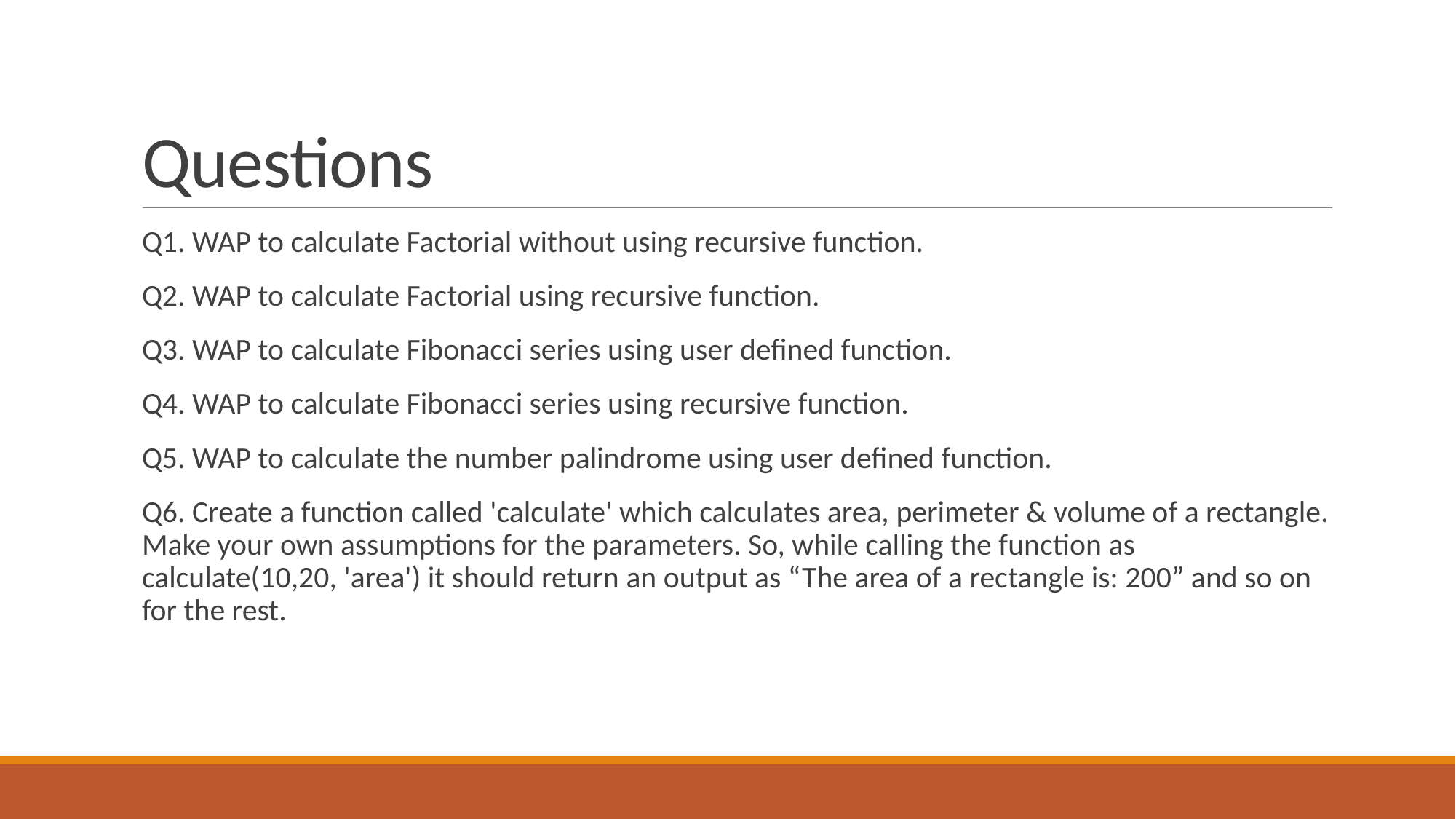

# Questions
Q1. WAP to calculate Factorial without using recursive function.
Q2. WAP to calculate Factorial using recursive function.
Q3. WAP to calculate Fibonacci series using user defined function.
Q4. WAP to calculate Fibonacci series using recursive function.
Q5. WAP to calculate the number palindrome using user defined function.
Q6. Create a function called 'calculate' which calculates area, perimeter & volume of a rectangle. Make your own assumptions for the parameters. So, while calling the function as calculate(10,20, 'area') it should return an output as “The area of a rectangle is: 200” and so on for the rest.